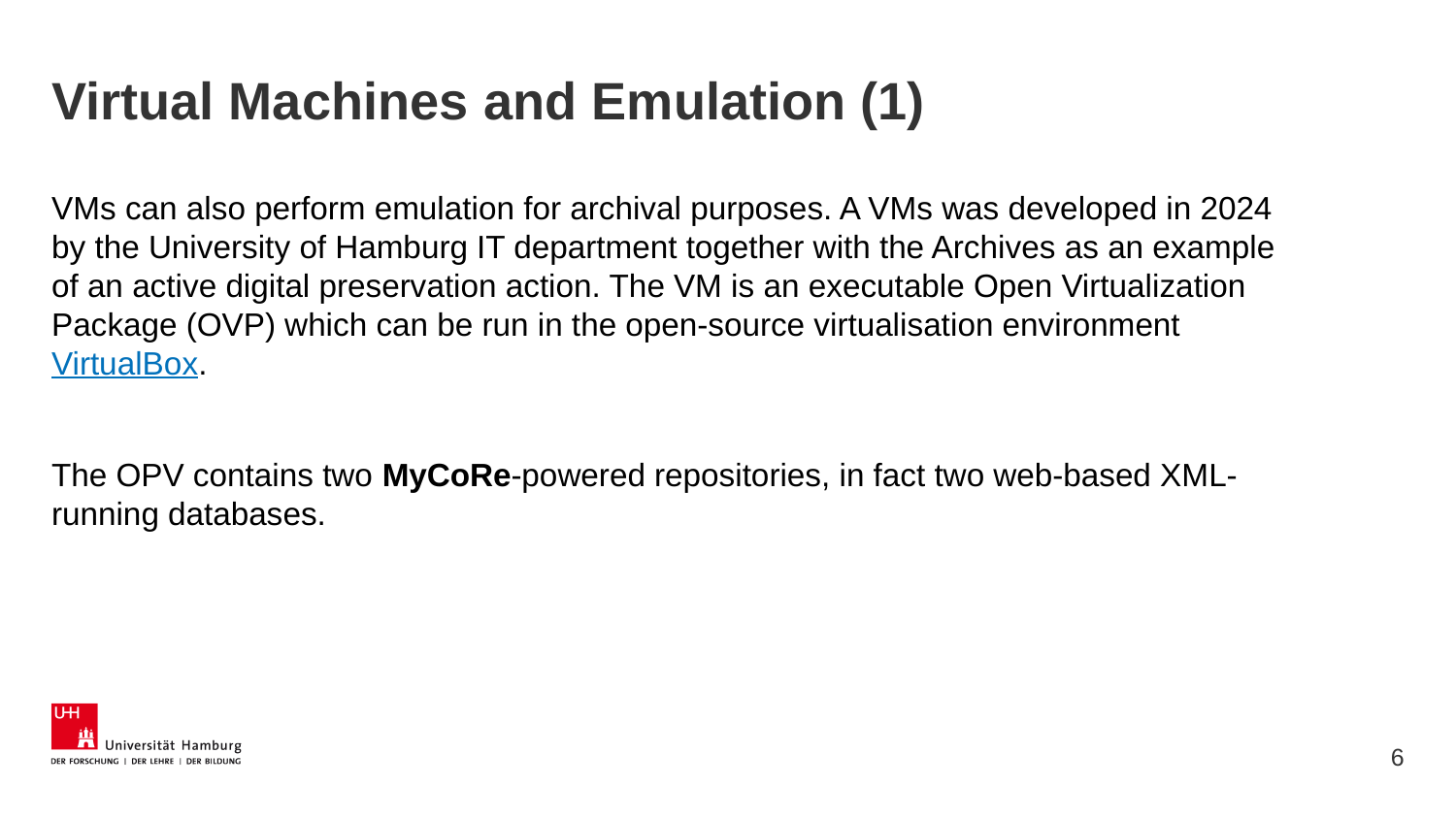

# Virtual Machines and Emulation (1)
VMs can also perform emulation for archival purposes. A VMs was developed in 2024 by the University of Hamburg IT department together with the Archives as an example of an active digital preservation action. The VM is an executable Open Virtualization Package (OVP) which can be run in the open-source virtualisation environment VirtualBox.
The OPV contains two MyCoRe-powered repositories, in fact two web-based XML-running databases.
6